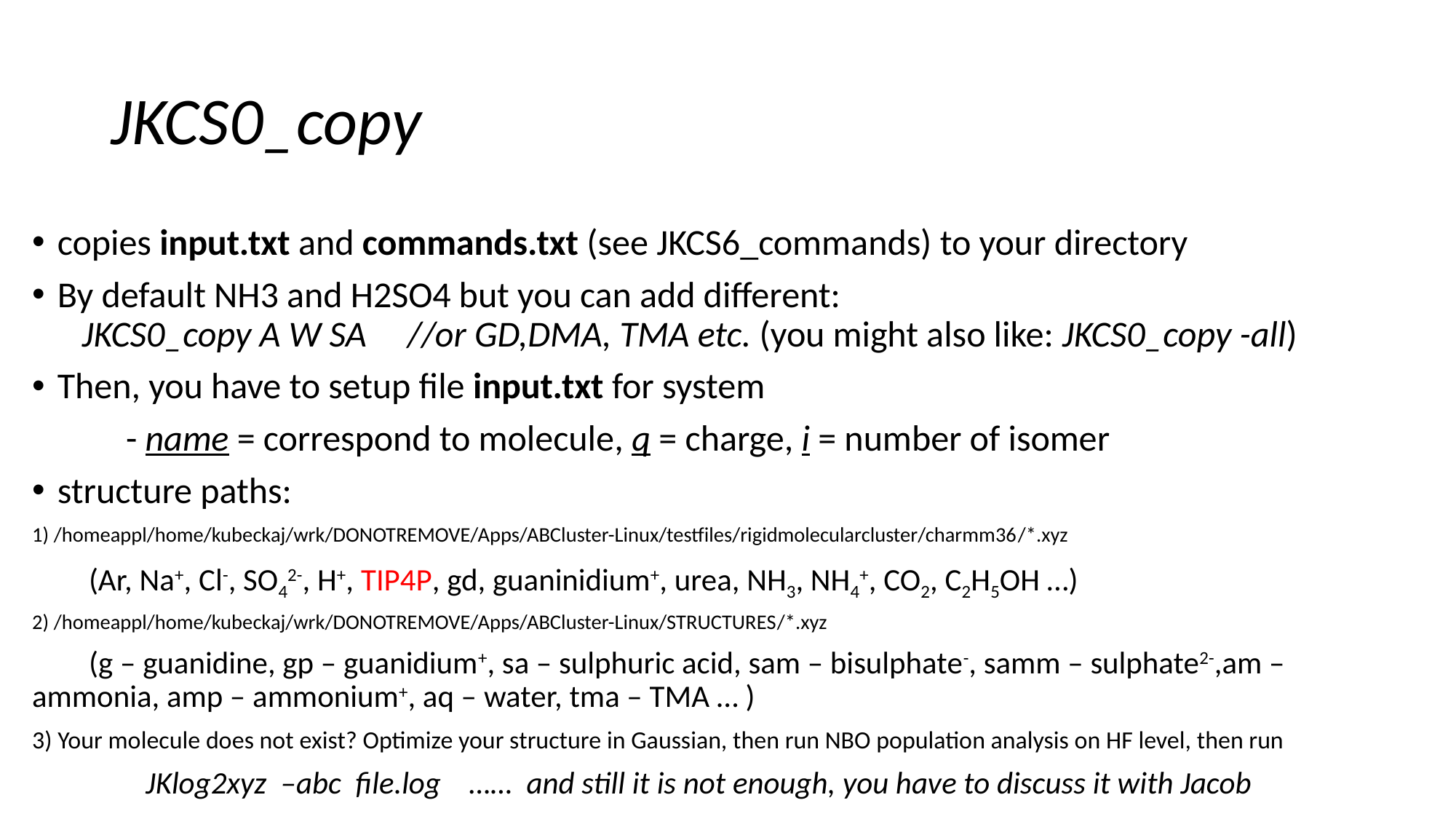

# JKCS0_copy
copies input.txt and commands.txt (see JKCS6_commands) to your directory
By default NH3 and H2SO4 but you can add different:
   JKCS0_copy A W SA     //or GD,DMA, TMA etc. (you might also like: JKCS0_copy -all)
Then, you have to setup file input.txt for system
	- name = correspond to molecule, q = charge, i = number of isomer
structure paths:
1) /homeappl/home/kubeckaj/wrk/DONOTREMOVE/Apps/ABCluster-Linux/testfiles/rigidmolecularcluster/charmm36/*.xyz
        (Ar, Na+, Cl-, SO42-, H+, TIP4P, gd, guaninidium+, urea, NH3, NH4+, CO2, C2H5OH …)
2) /homeappl/home/kubeckaj/wrk/DONOTREMOVE/Apps/ABCluster-Linux/STRUCTURES/*.xyz
        (g – guanidine, gp – guanidium+, sa – sulphuric acid, sam – bisulphate-, samm – sulphate2-,am –     	ammonia, amp – ammonium+, aq – water, tma – TMA … )
3) Your molecule does not exist? Optimize your structure in Gaussian, then run NBO population analysis on HF level, then run
                JKlog2xyz  –abc  file.log    ……  and still it is not enough, you have to discuss it with Jacob